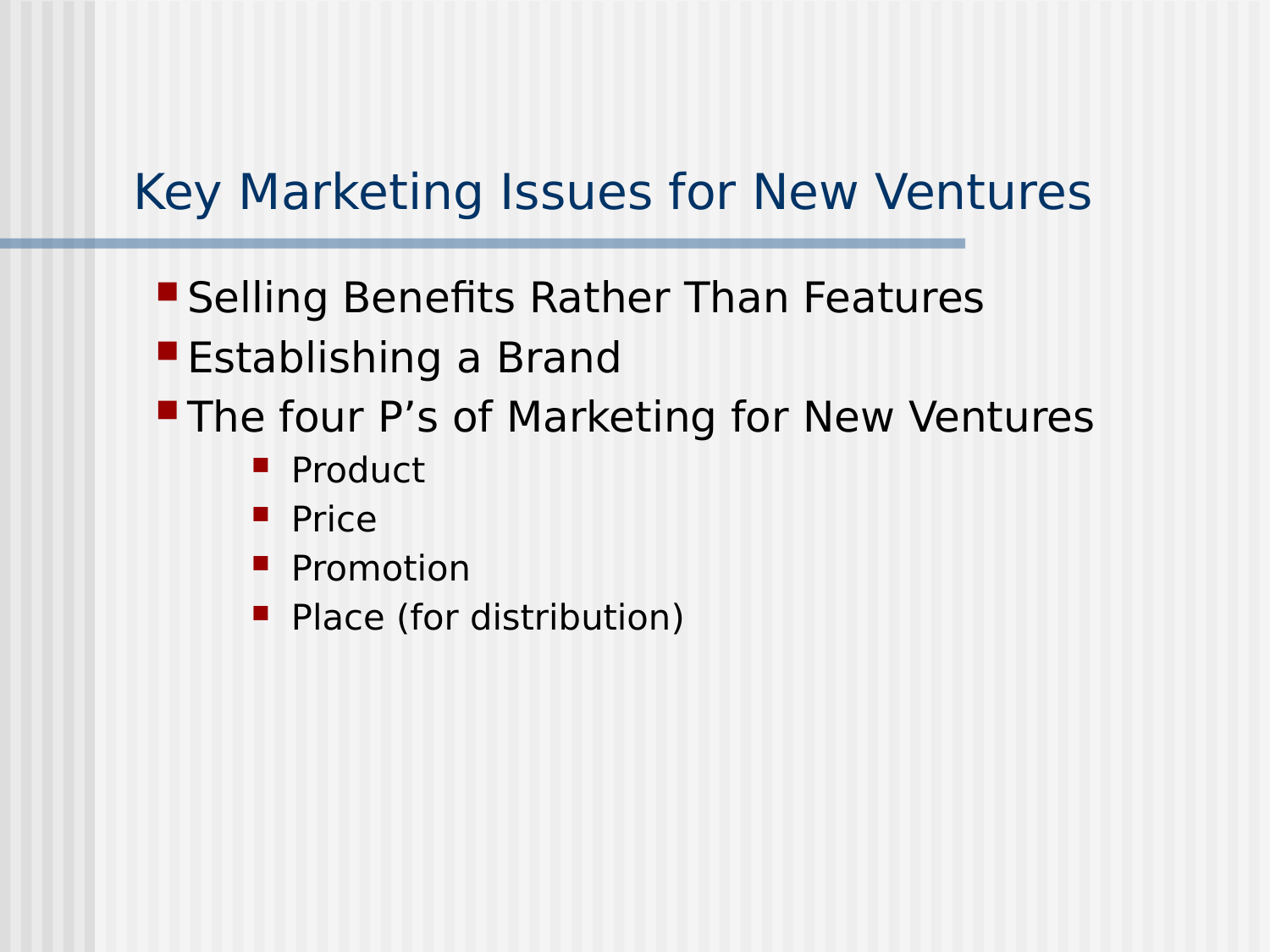

# Key Marketing Issues for New Ventures
Selling Benefits Rather Than Features
Establishing a Brand
The four P’s of Marketing for New Ventures
Product
Price
Promotion
Place (for distribution)